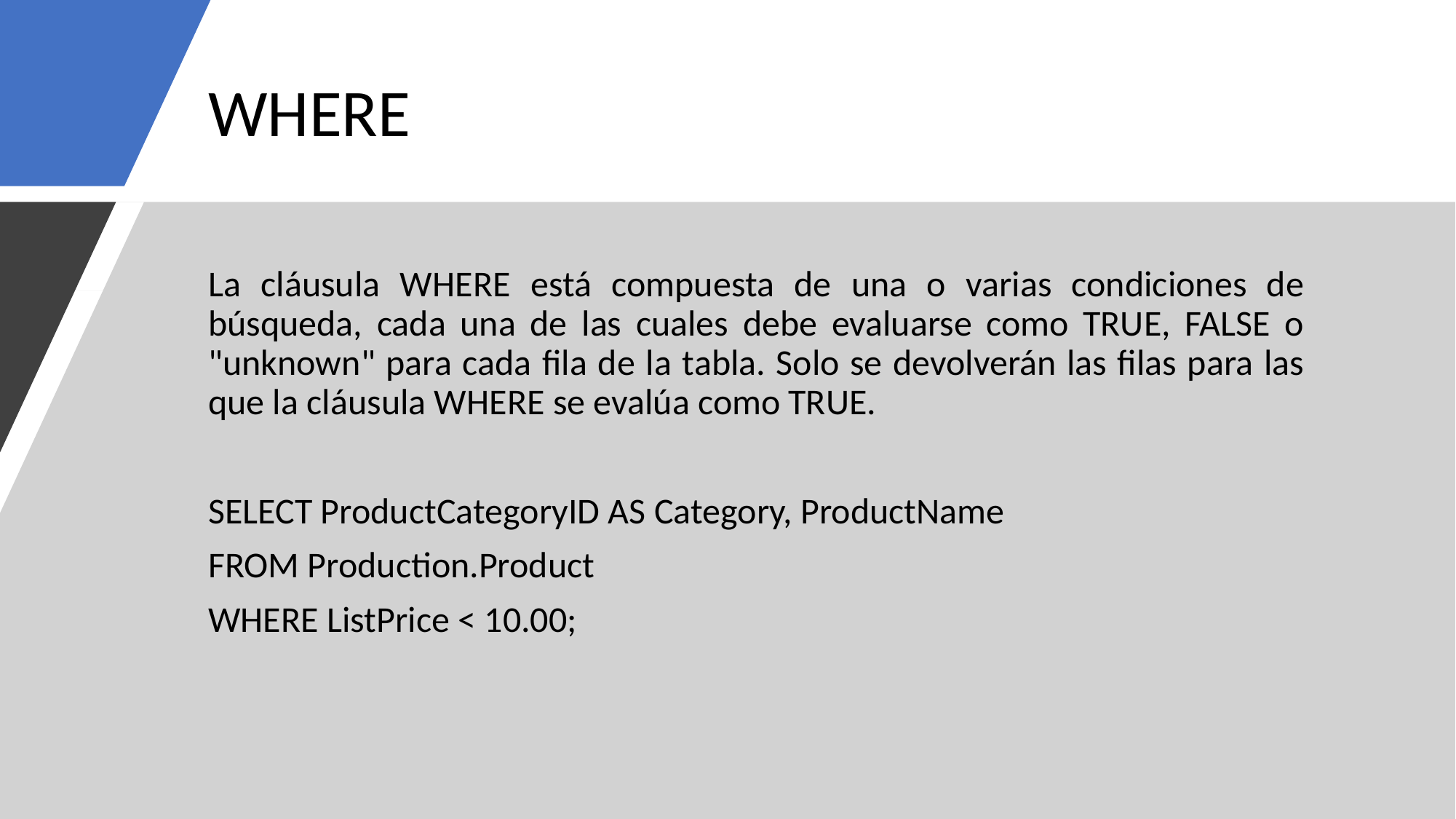

# WHERE

La cláusula WHERE está compuesta de una o varias condiciones de búsqueda, cada una de las cuales debe evaluarse como TRUE, FALSE o "unknown" para cada fila de la tabla. Solo se devolverán las filas para las que la cláusula WHERE se evalúa como TRUE.

SELECT ProductCategoryID AS Category, ProductName
FROM Production.Product
WHERE ListPrice < 10.00;